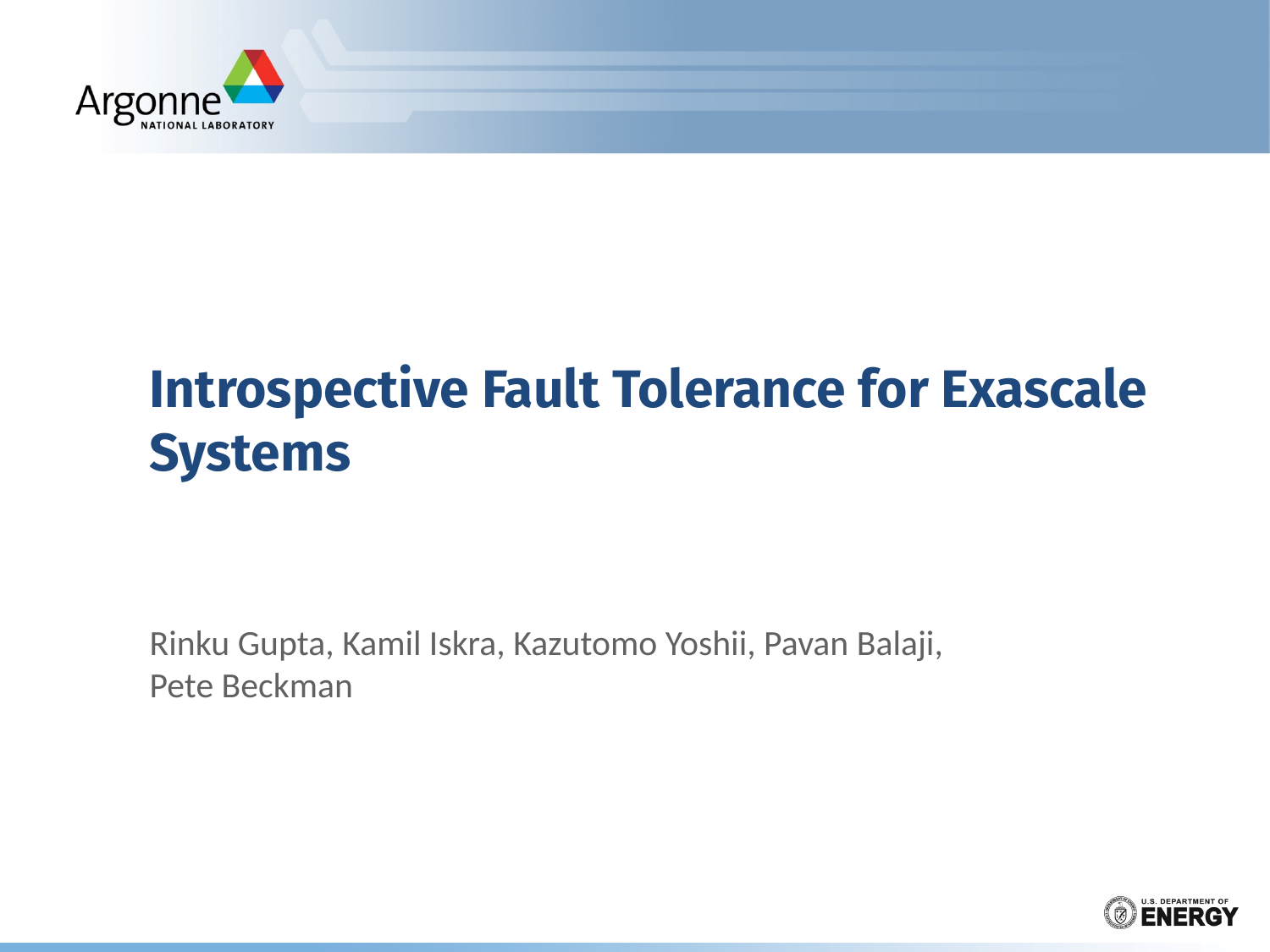

# Introspective Fault Tolerance for Exascale Systems
Rinku Gupta, Kamil Iskra, Kazutomo Yoshii, Pavan Balaji, Pete Beckman